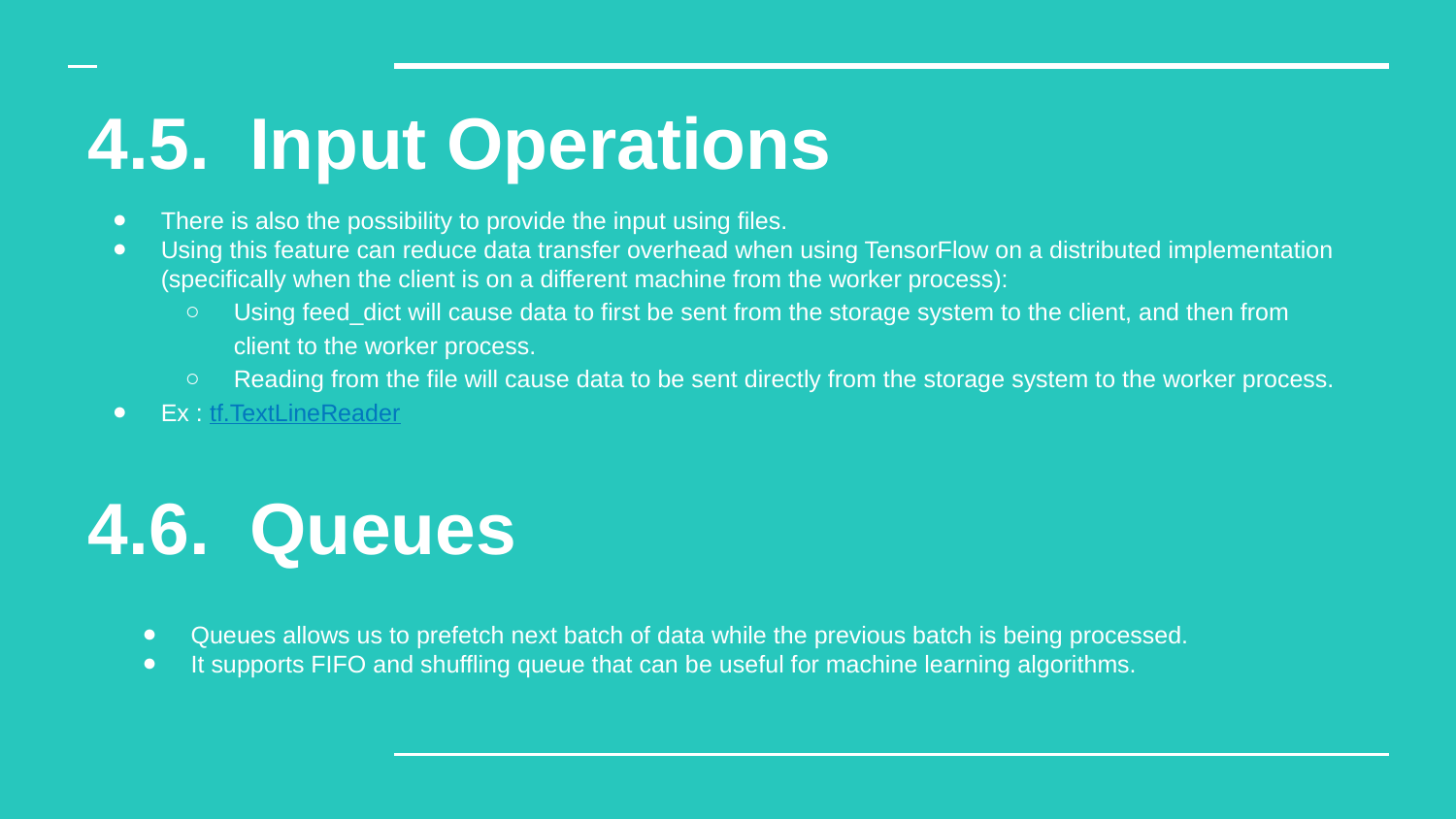

# 4.5.  Input Operations
There is also the possibility to provide the input using files.
Using this feature can reduce data transfer overhead when using TensorFlow on a distributed implementation (specifically when the client is on a different machine from the worker process):
Using feed_dict will cause data to first be sent from the storage system to the client, and then from client to the worker process.
Reading from the file will cause data to be sent directly from the storage system to the worker process.
Ex : tf.TextLineReader
4.6.  Queues
Queues allows us to prefetch next batch of data while the previous batch is being processed.
It supports FIFO and shuffling queue that can be useful for machine learning algorithms.